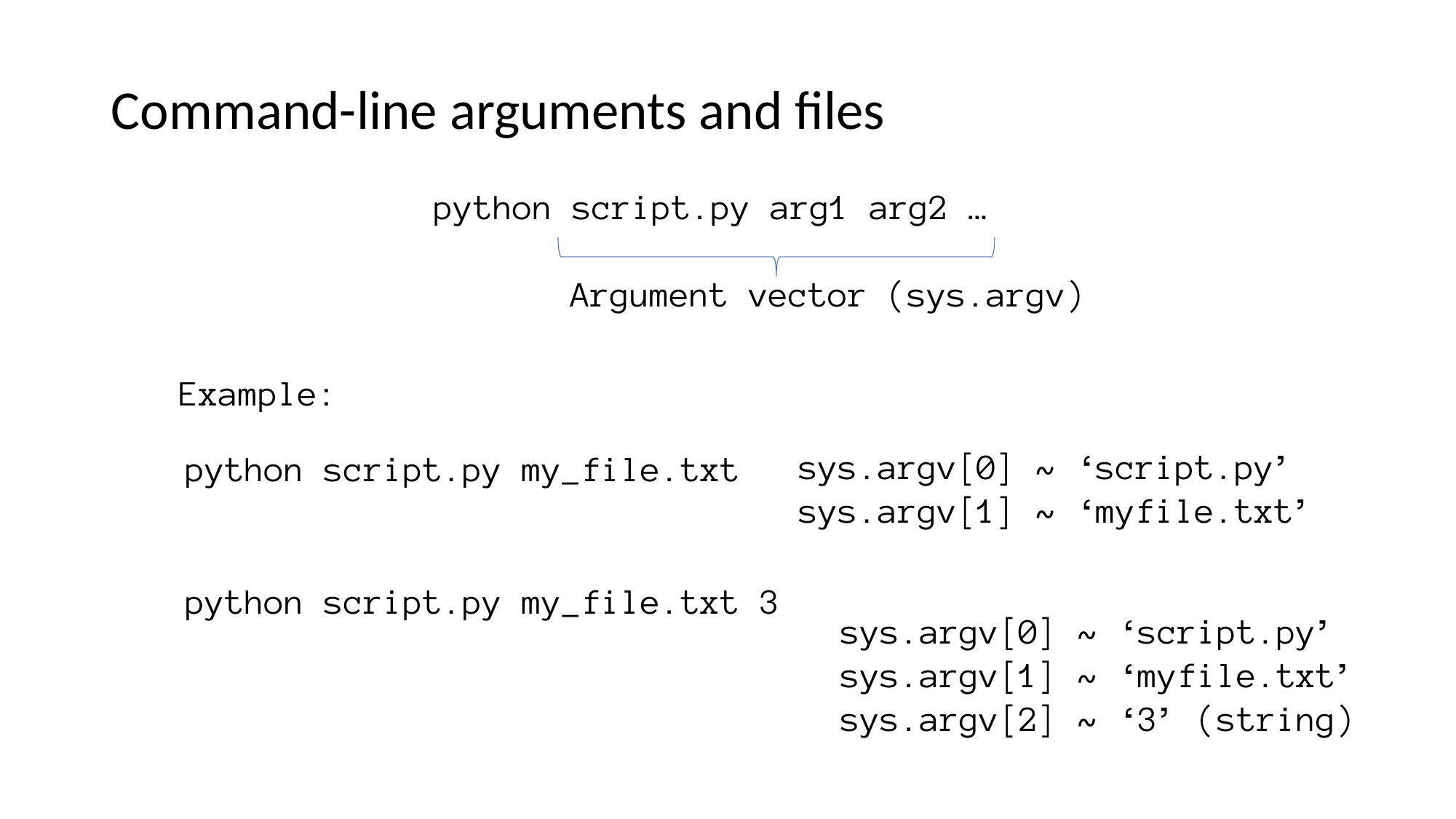

Command-line arguments and files

python script.py arg1 arg2 …
Argument vector (sys.argv)
Example:
sys.argv[0] ~ ‘script.py’
sys.argv[1] ~ ‘myfile.txt’
python script.py my_file.txt
python script.py my_file.txt 3
sys.argv[0] ~ ‘script.py’
sys.argv[1] ~ ‘myfile.txt’
sys.argv[2] ~ ‘3’ (string)